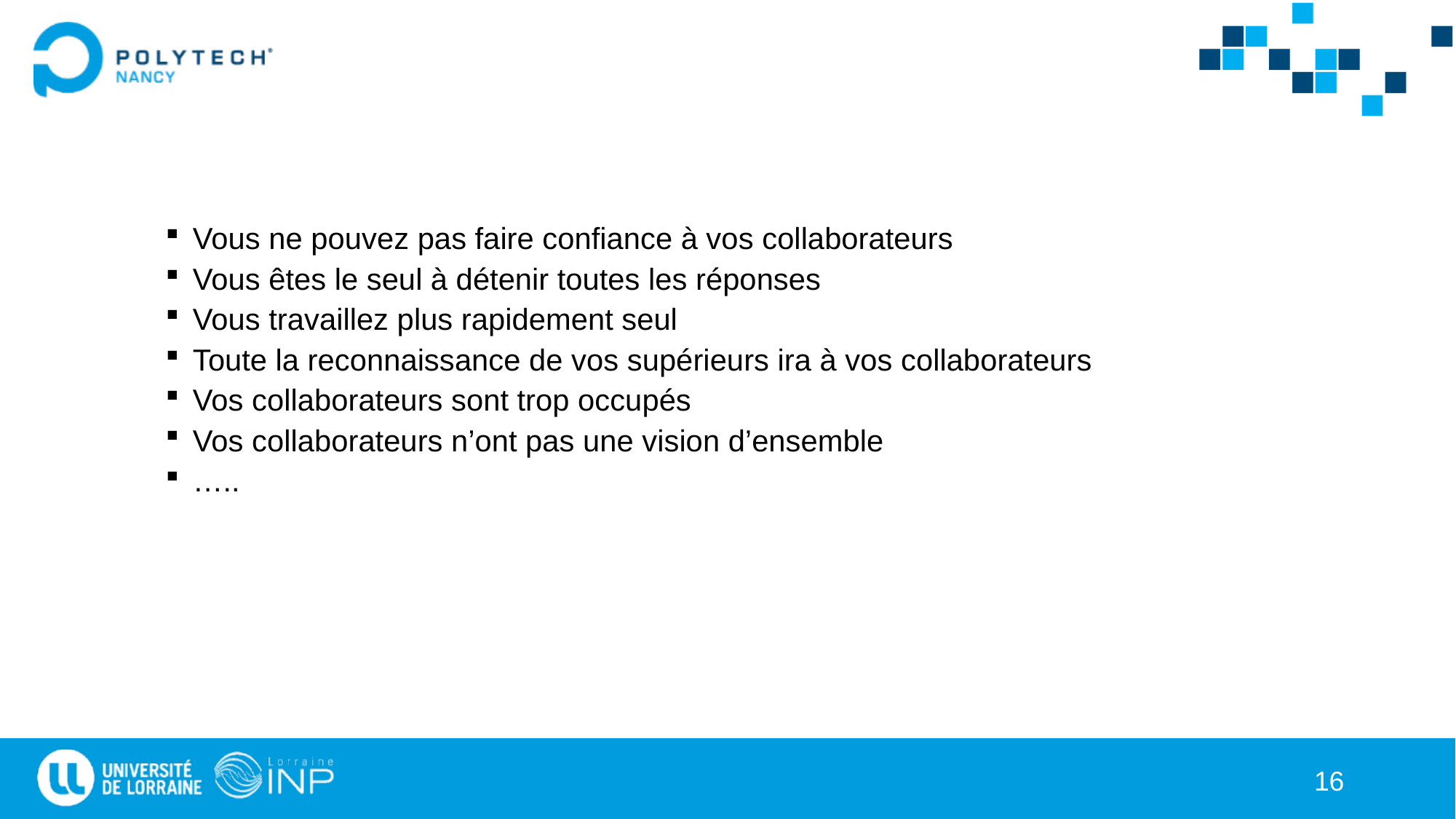

#
Vous ne pouvez pas faire confiance à vos collaborateurs
Vous êtes le seul à détenir toutes les réponses
Vous travaillez plus rapidement seul
Toute la reconnaissance de vos supérieurs ira à vos collaborateurs
Vos collaborateurs sont trop occupés
Vos collaborateurs n’ont pas une vision d’ensemble
…..